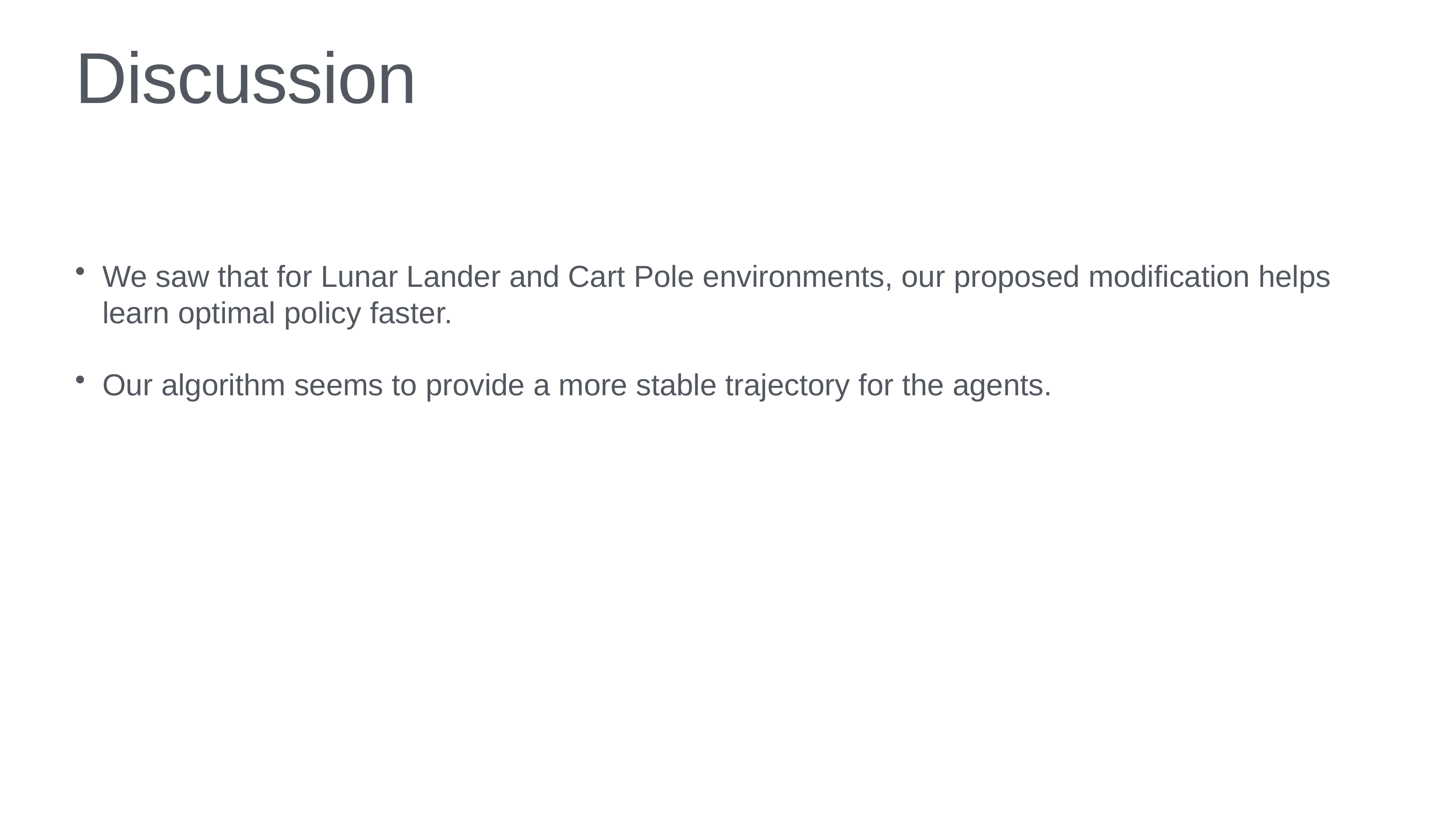

# Discussion

We saw that for Lunar Lander and Cart Pole environments, our proposed modification helps learn optimal policy faster.
Our algorithm seems to provide a more stable trajectory for the agents.
10